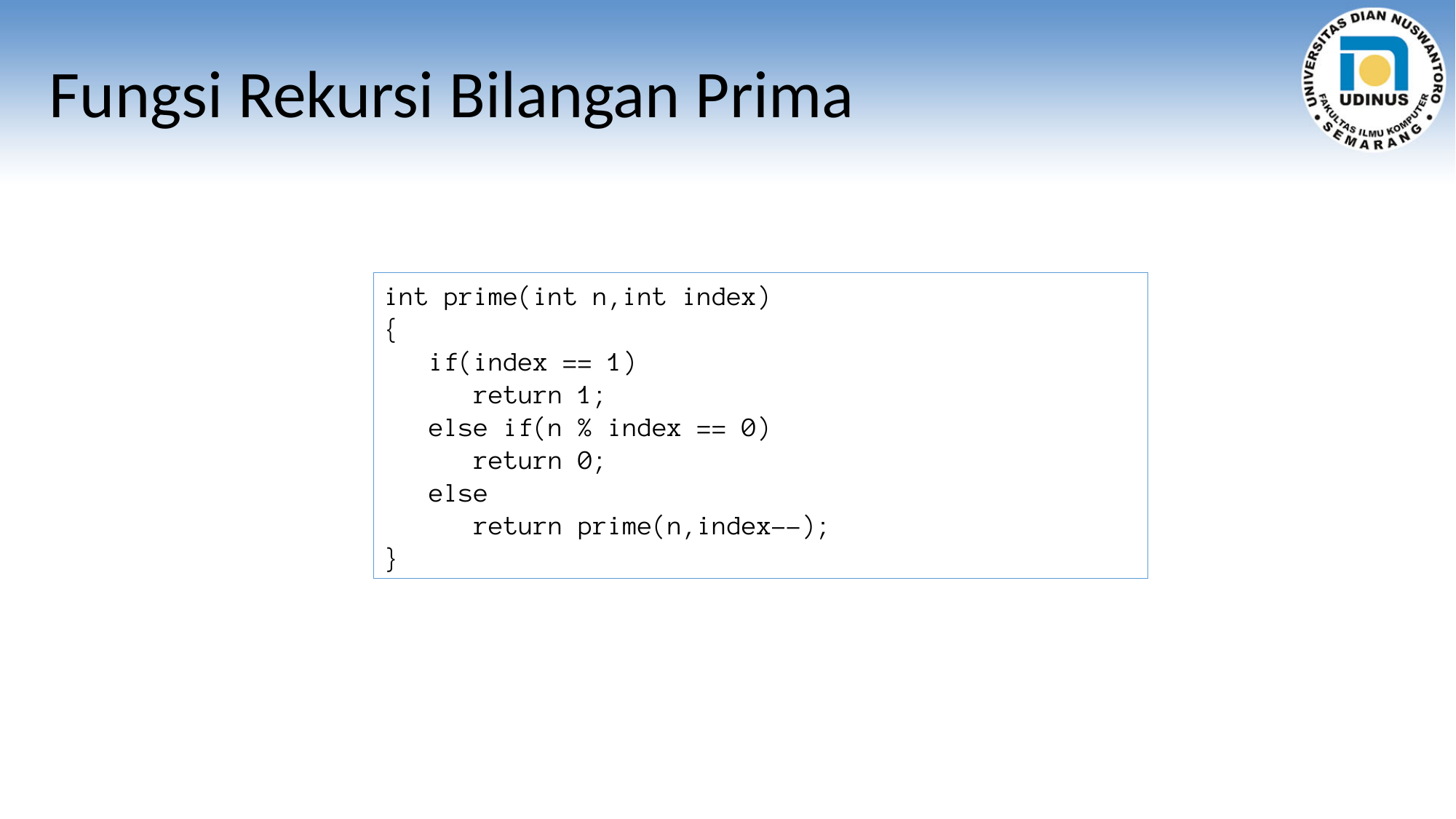

# Fungsi Rekursi Bilangan Prima
int prime(int n,int index)
{
   if(index == 1)
      return 1;
   else if(n % index == 0)
      return 0;
   else
      return prime(n,index--);
}